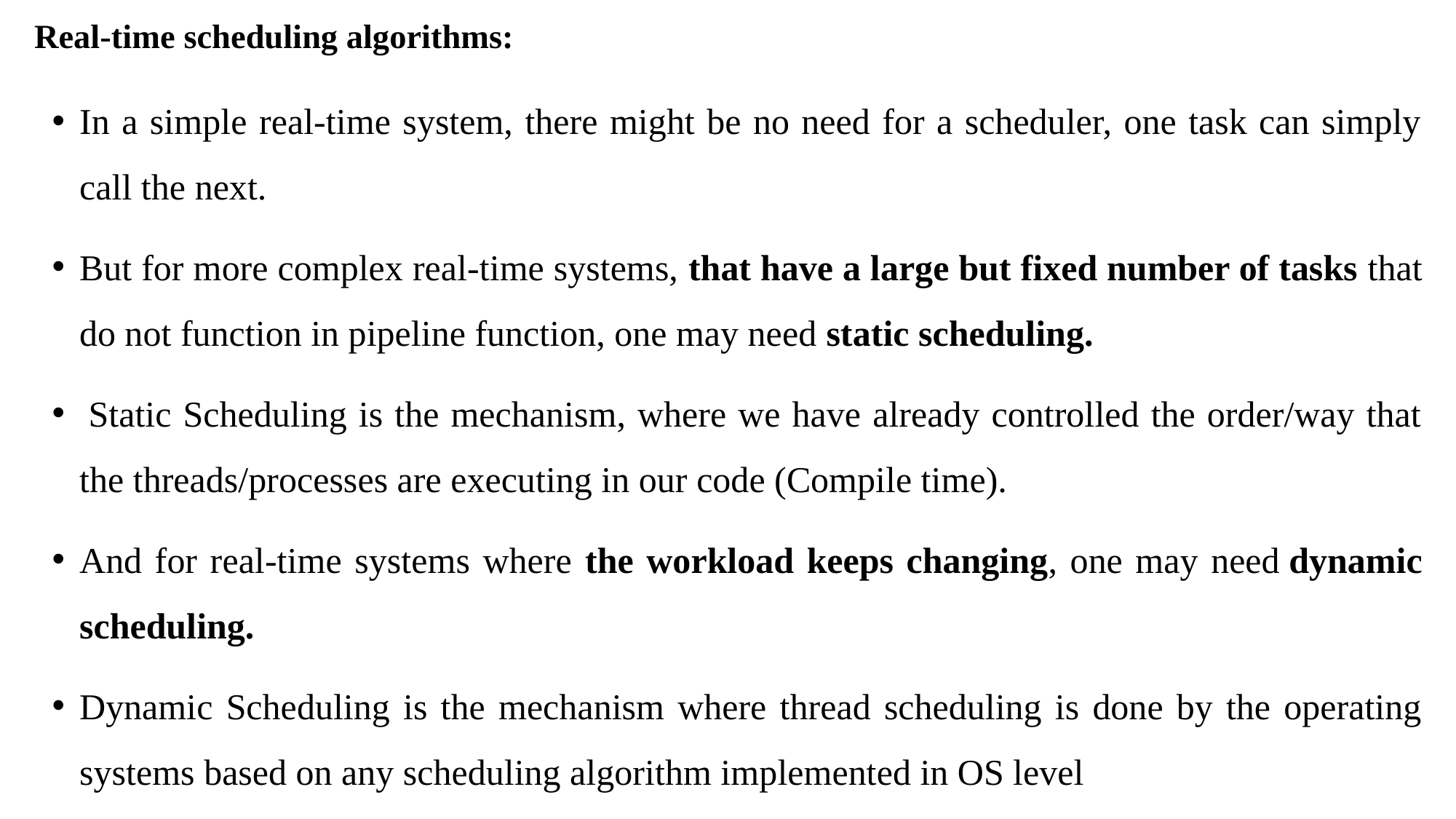

# Real-time scheduling algorithms:
In a simple real-time system, there might be no need for a scheduler, one task can simply call the next.
But for more complex real-time systems, that have a large but fixed number of tasks that do not function in pipeline function, one may need static scheduling.
 Static Scheduling is the mechanism, where we have already controlled the order/way that the threads/processes are executing in our code (Compile time).
And for real-time systems where the workload keeps changing, one may need dynamic scheduling.
Dynamic Scheduling is the mechanism where thread scheduling is done by the operating systems based on any scheduling algorithm implemented in OS level